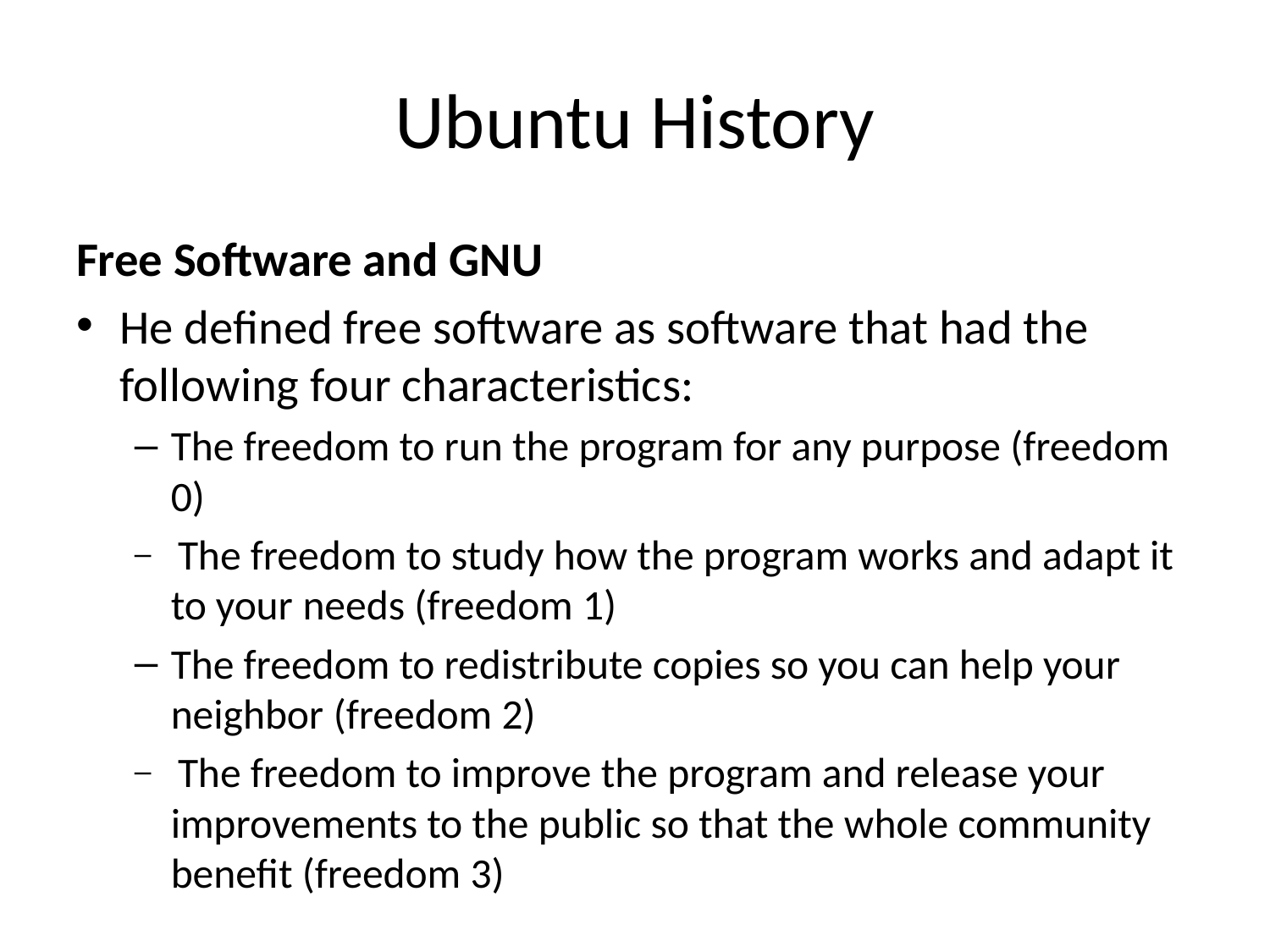

# Ubuntu History
Free Software and GNU
He defined free software as software that had the following four characteristics:
The freedom to run the program for any purpose (freedom 0)
 The freedom to study how the program works and adapt it to your needs (freedom 1)
The freedom to redistribute copies so you can help your neighbor (freedom 2)
 The freedom to improve the program and release your improvements to the public so that the whole community benefit (freedom 3)